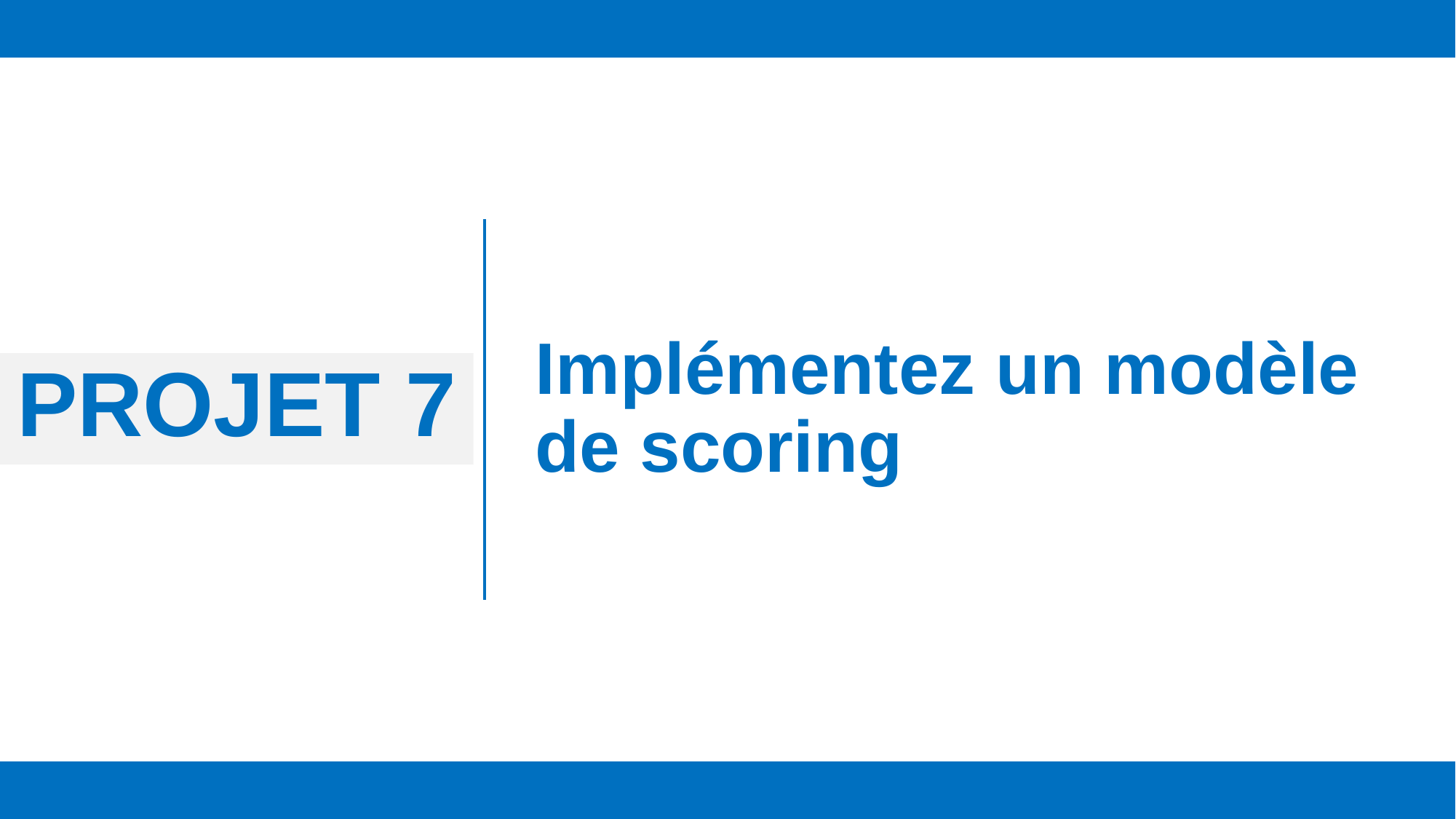

Implémentez un modèle de scoring
# PROJET 7

1